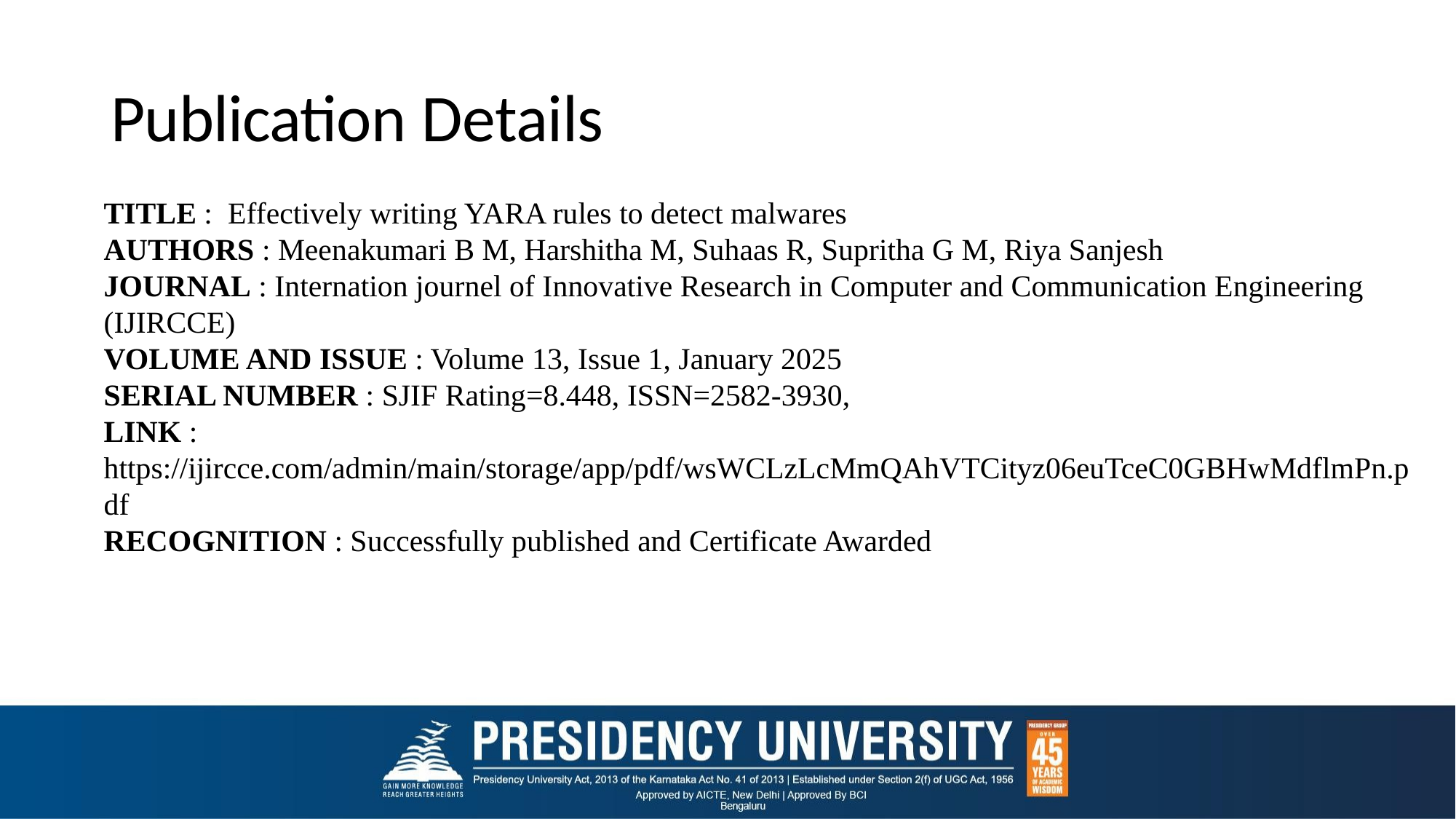

# Publication Details
TITLE :  Effectively writing YARA rules to detect malwares
AUTHORS : Meenakumari B M, Harshitha M, Suhaas R, Supritha G M, Riya Sanjesh
JOURNAL : Internation journel of Innovative Research in Computer and Communication Engineering (IJIRCCE)
VOLUME AND ISSUE : Volume 13, Issue 1, January 2025
SERIAL NUMBER : SJIF Rating=8.448, ISSN=2582-3930,
LINK : https://ijircce.com/admin/main/storage/app/pdf/wsWCLzLcMmQAhVTCityz06euTceC0GBHwMdflmPn.pdf
RECOGNITION : Successfully published and Certificate Awarded